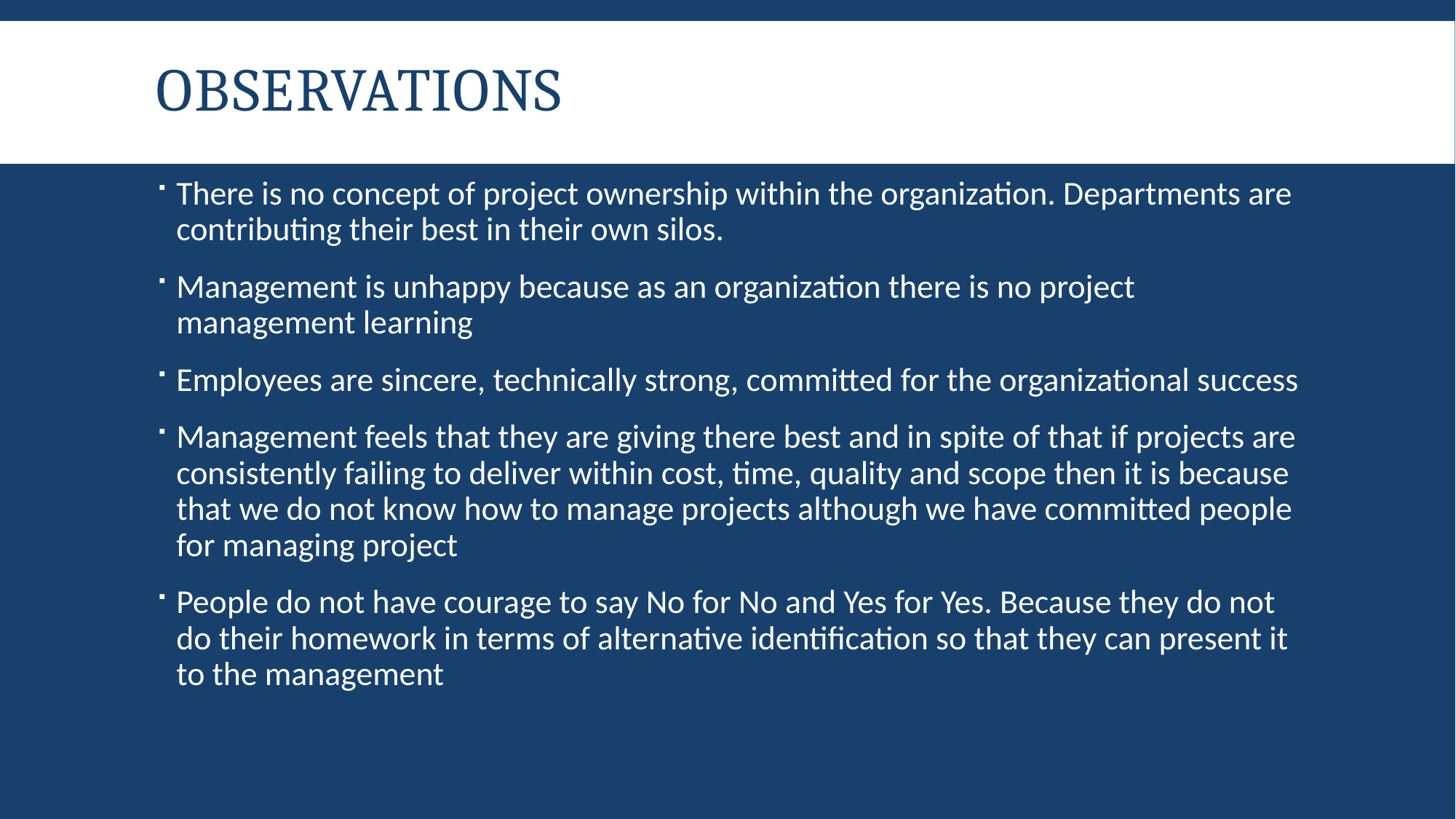

# Observations
There is no concept of project ownership within the organization. Departments are contributing their best in their own silos.
Management is unhappy because as an organization there is no project management learning
Employees are sincere, technically strong, committed for the organizational success
Management feels that they are giving there best and in spite of that if projects are consistently failing to deliver within cost, time, quality and scope then it is because that we do not know how to manage projects although we have committed people for managing project
People do not have courage to say No for No and Yes for Yes. Because they do not do their homework in terms of alternative identification so that they can present it to the management